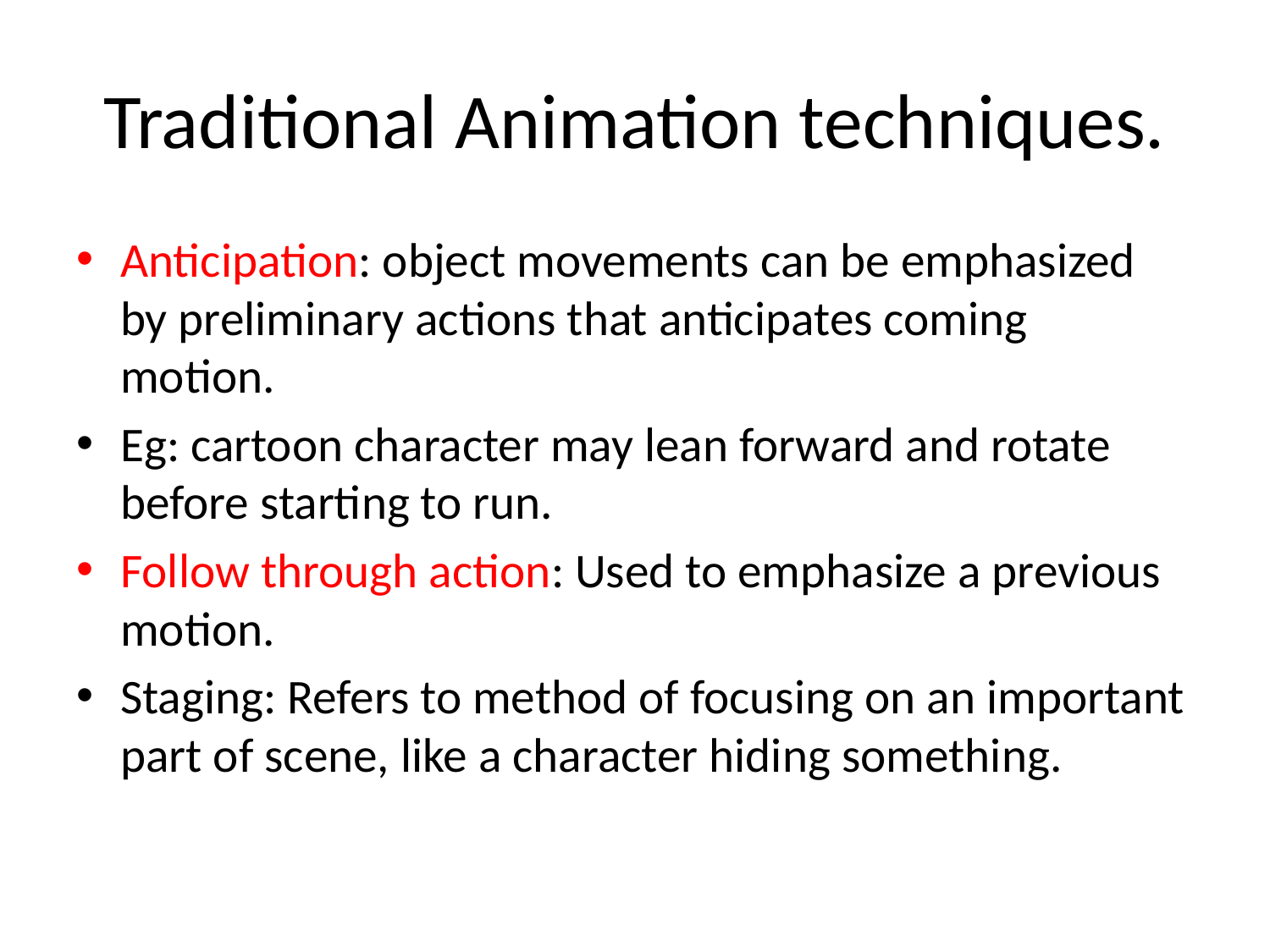

# Traditional Animation techniques.
Anticipation: object movements can be emphasized by preliminary actions that anticipates coming motion.
Eg: cartoon character may lean forward and rotate before starting to run.
Follow through action: Used to emphasize a previous motion.
Staging: Refers to method of focusing on an important part of scene, like a character hiding something.